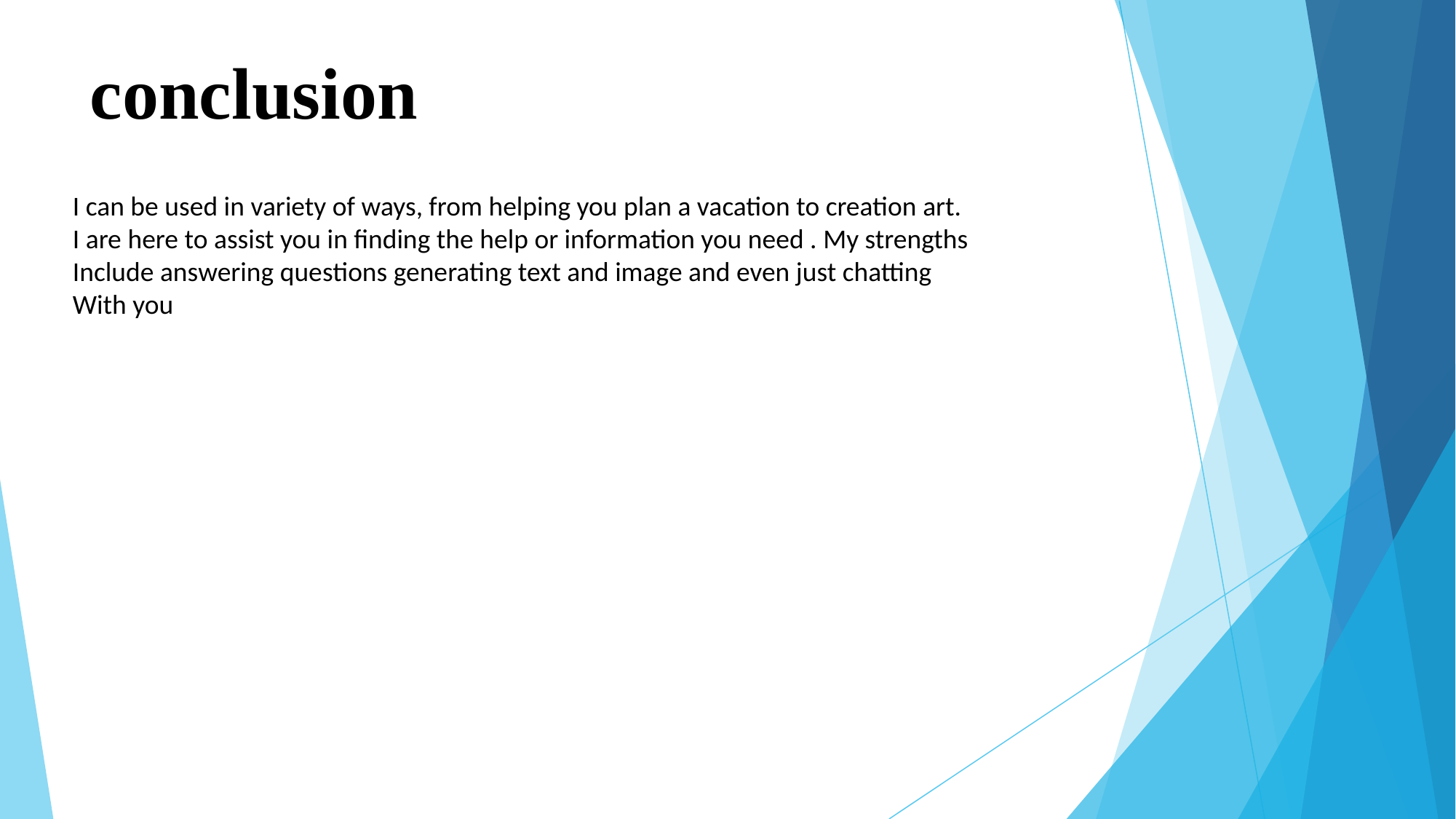

# conclusion
I can be used in variety of ways, from helping you plan a vacation to creation art.
I are here to assist you in finding the help or information you need . My strengths
Include answering questions generating text and image and even just chatting
With you